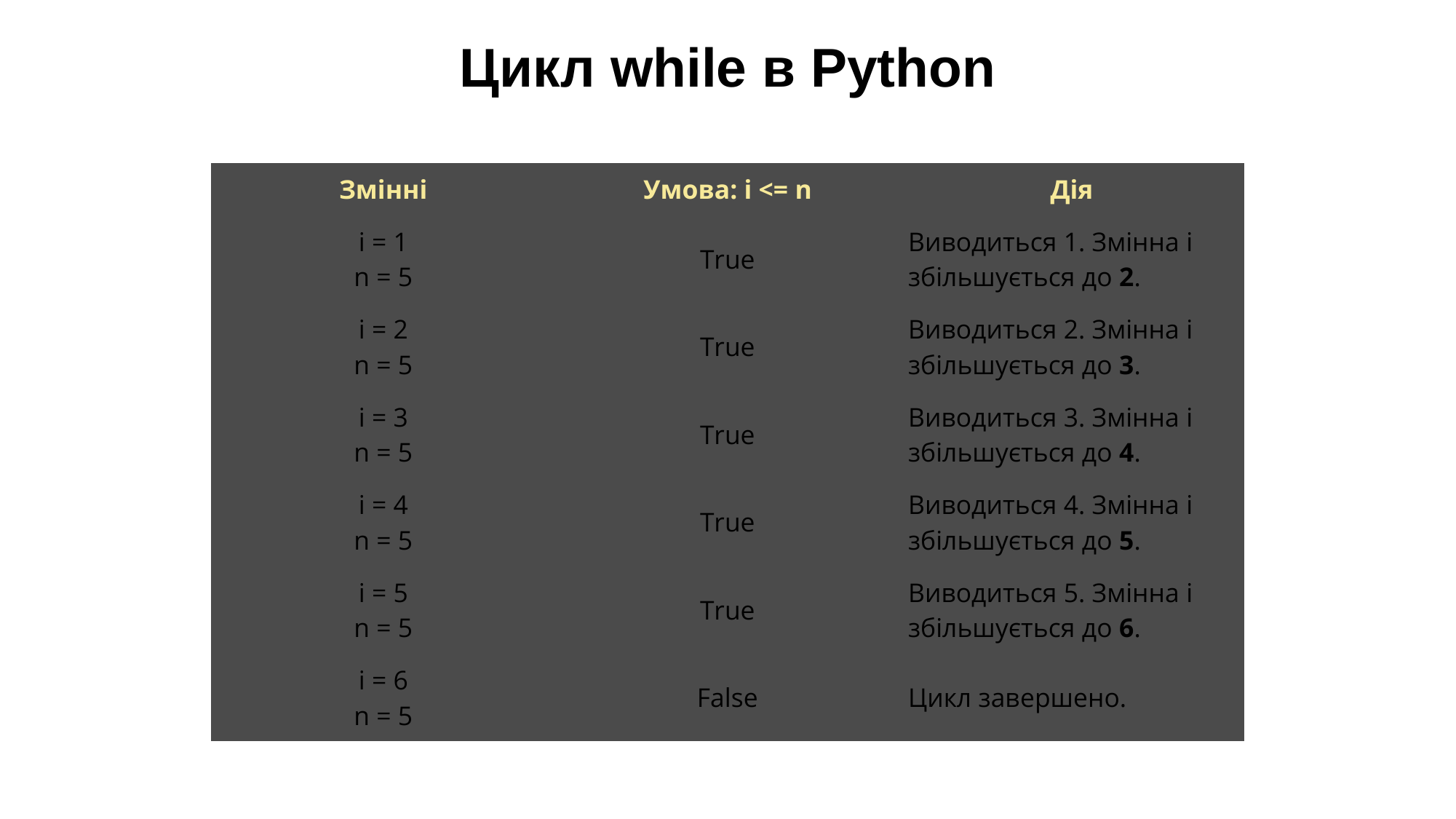

Цикл while в Python
| Змінні | Умова: i <= n | Дія |
| --- | --- | --- |
| i = 1 n = 5 | True | Виводиться 1. Змінна i збільшується до 2. |
| i = 2 n = 5 | True | Виводиться 2. Змінна i збільшується до 3. |
| i = 3 n = 5 | True | Виводиться 3. Змінна i збільшується до 4. |
| i = 4 n = 5 | True | Виводиться 4. Змінна i збільшується до 5. |
| i = 5 n = 5 | True | Виводиться 5. Змінна i збільшується до 6. |
| i = 6 n = 5 | False | Цикл завершено. |